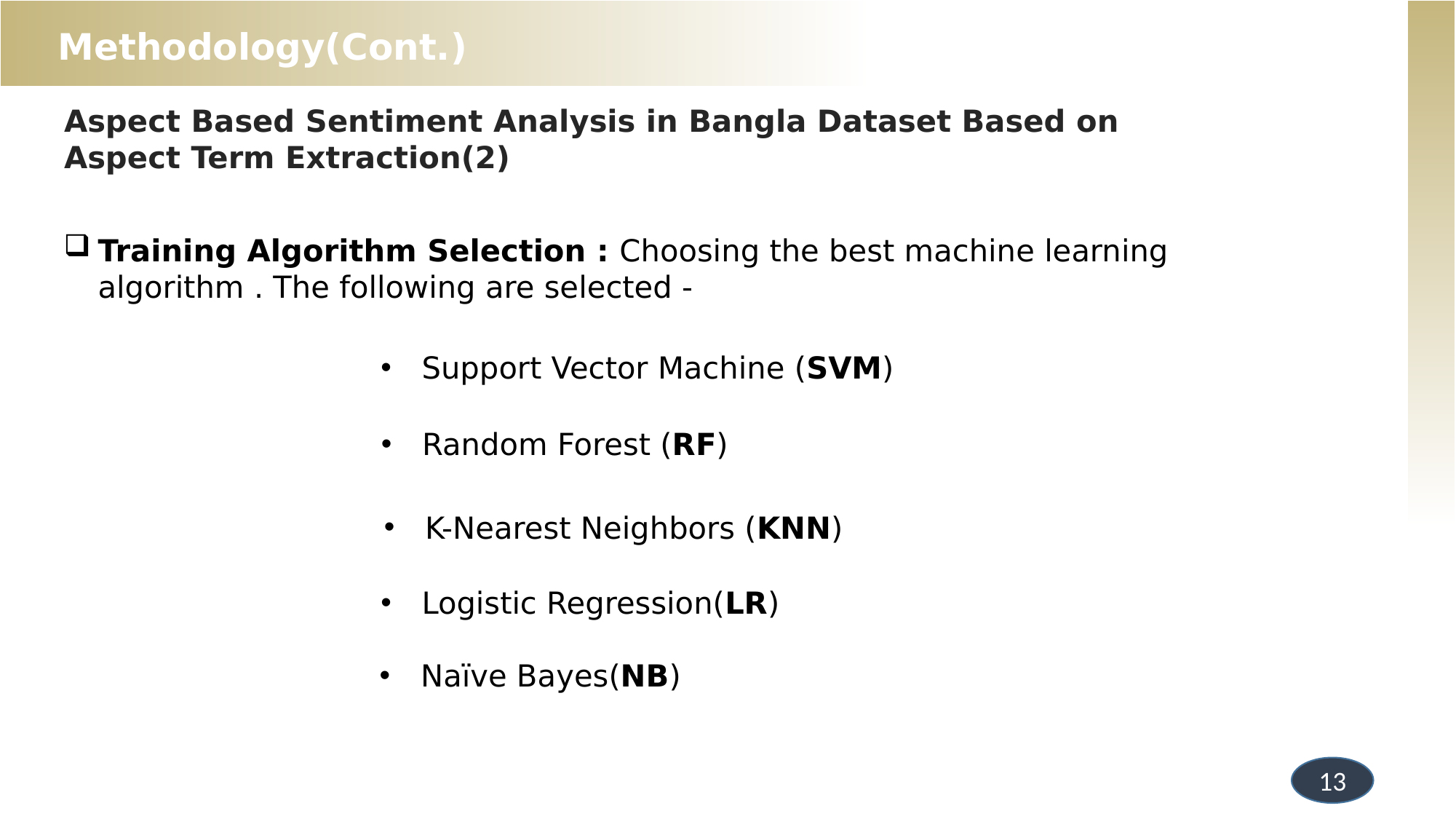

Methodology(Cont.)
Aspect Based Sentiment Analysis in Bangla Dataset Based on Aspect Term Extraction(2)
Training Algorithm Selection : Choosing the best machine learning algorithm . The following are selected -
Support Vector Machine (SVM)

Random Forest (RF)
K-Nearest Neighbors (KNN)
Logistic Regression(LR)
Naïve Bayes(NB)
13